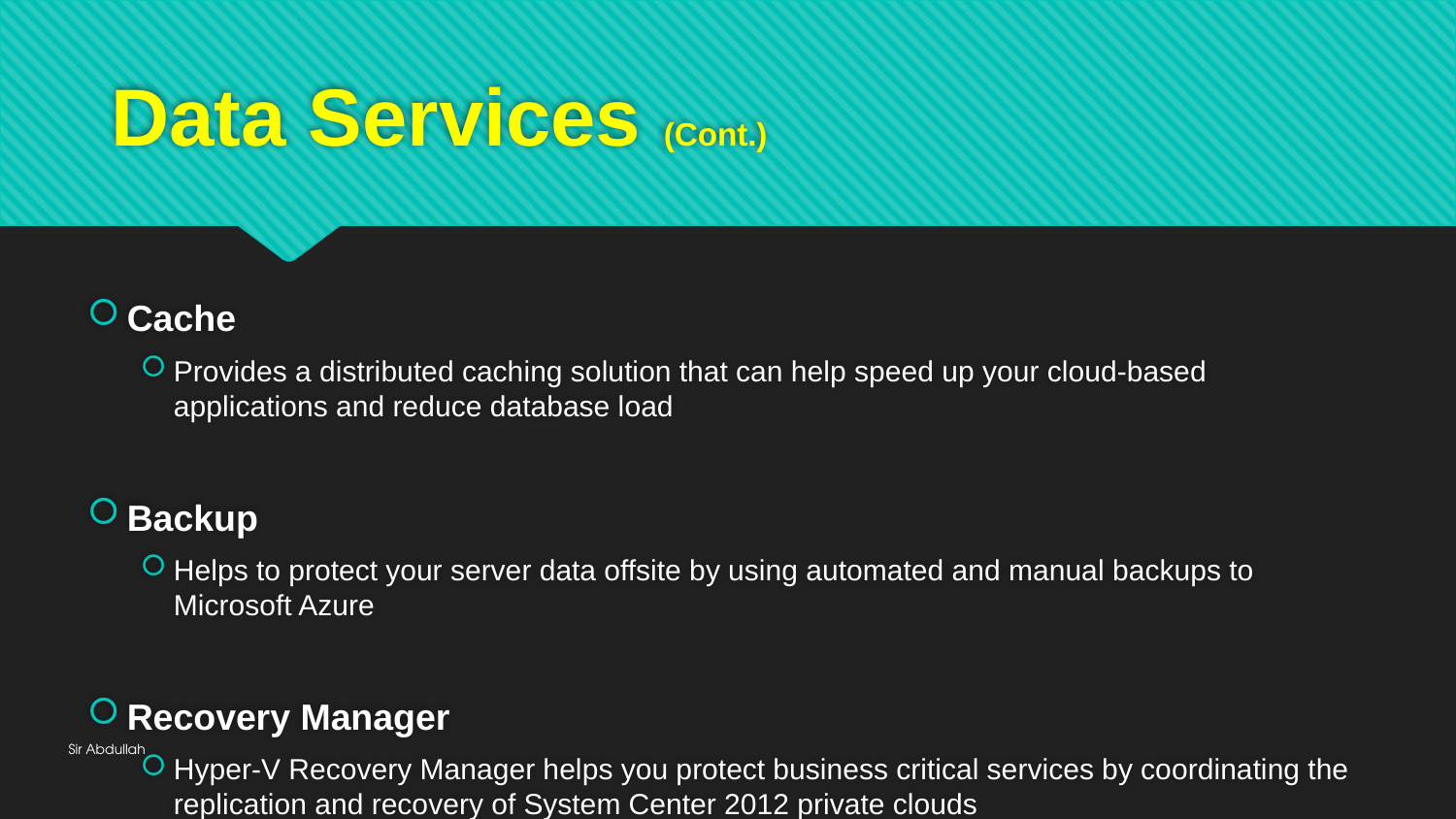

# Data Services (Cont.)
Cache
Provides a distributed caching solution that can help speed up your cloud-based applications and reduce database load

Backup
Helps to protect your server data offsite by using automated and manual backups to Microsoft Azure

Recovery Manager
Hyper-V Recovery Manager helps you protect business critical services by coordinating the replication and recovery of System Center 2012 private clouds

Sir Abdullah